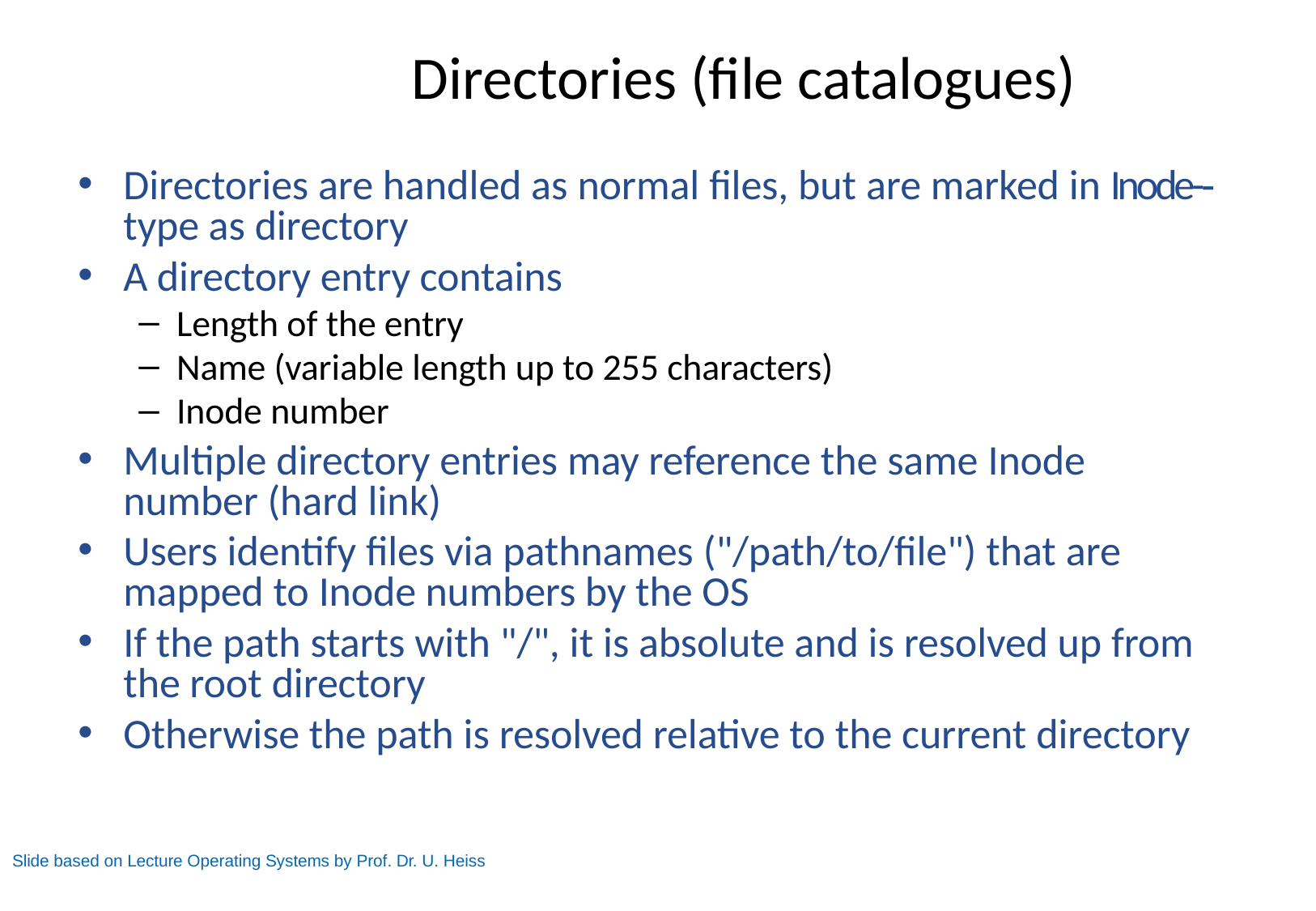

# Directories (file catalogues)
Directories are handled as normal files, but are marked in Inode-­‐  type as directory
A directory entry contains
Length of the entry
Name (variable length up to 255 characters)
Inode number
Multiple directory entries may reference the same Inode  number (hard link)
Users identify files via pathnames ("/path/to/file") that are  mapped to Inode numbers by the OS
If the path starts with "/", it is absolute and is resolved up from  the root directory
Otherwise the path is resolved relative to the current directory
Slide based on Lecture Operating Systems by Prof. Dr. U. Heiss